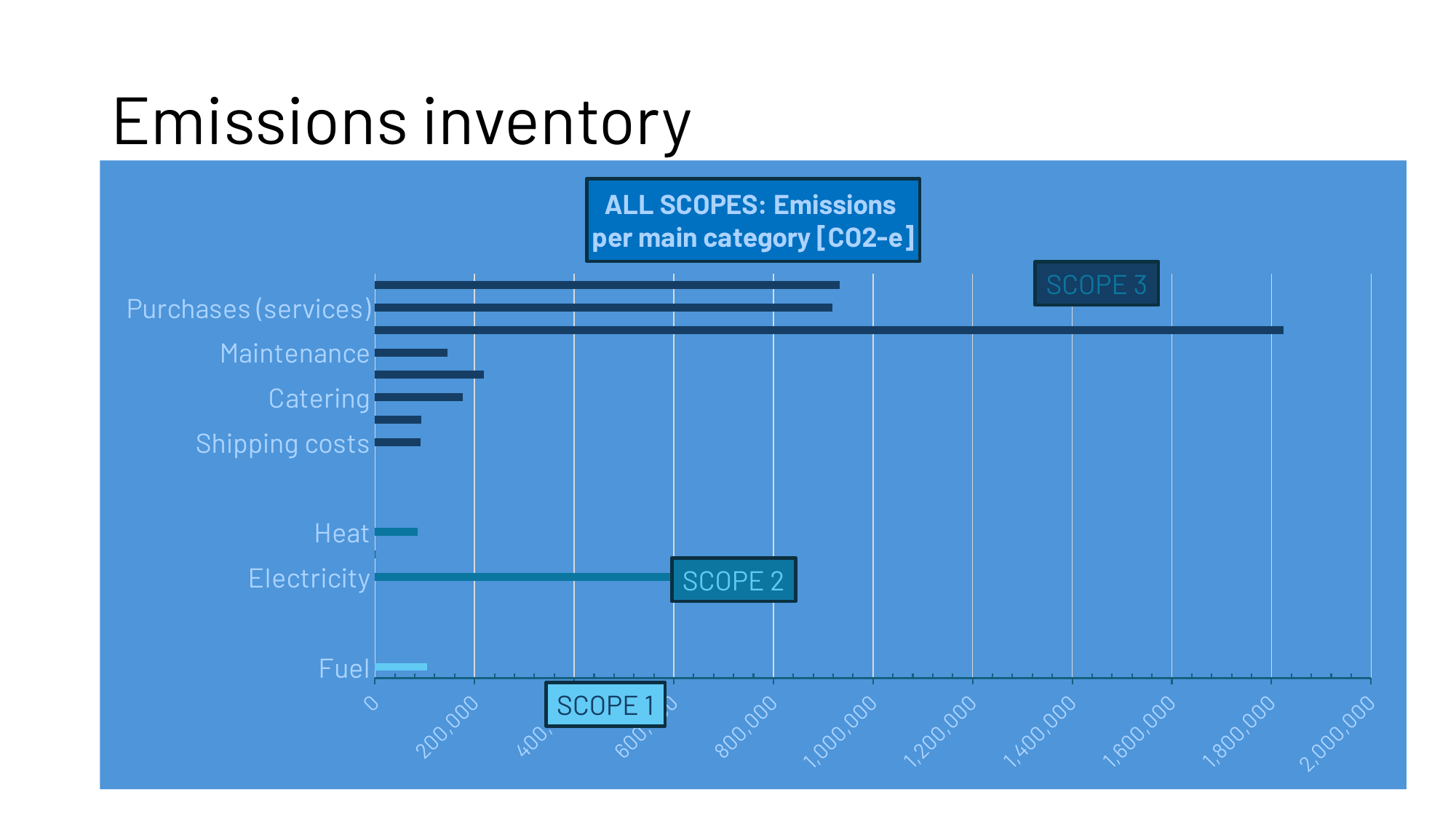

# Emissions inventory

### Chart: ALL SCOPES: Emissions
per main category [CO2-e]

| Category |  |
|---|---|
| Fuel | 105413.68386935152 |
|  | None |
|  | None |
|  | None |
| Electricity | 828915.6930998763 |
| Water | 539.77911205 |
| Heat | 85909.66969562076 |
|  | None |
|  | None |
|  | None |
| Shipping costs | 91966.13691042739 |
| Hardware and IT-equipment | 93276.25171777899 |
| Catering | 175757.43135071552 |
| Hotel | 218771.0844476959 |
| Maintenance | 145519.87252420821 |
| Travel expenses | 1824556.0420358623 |
| Purchases (services) | 918608.6027804322 |
| Purchases (goods) | 933785.474800629 |
SCOPE 3
SCOPE 2
SCOPE 1